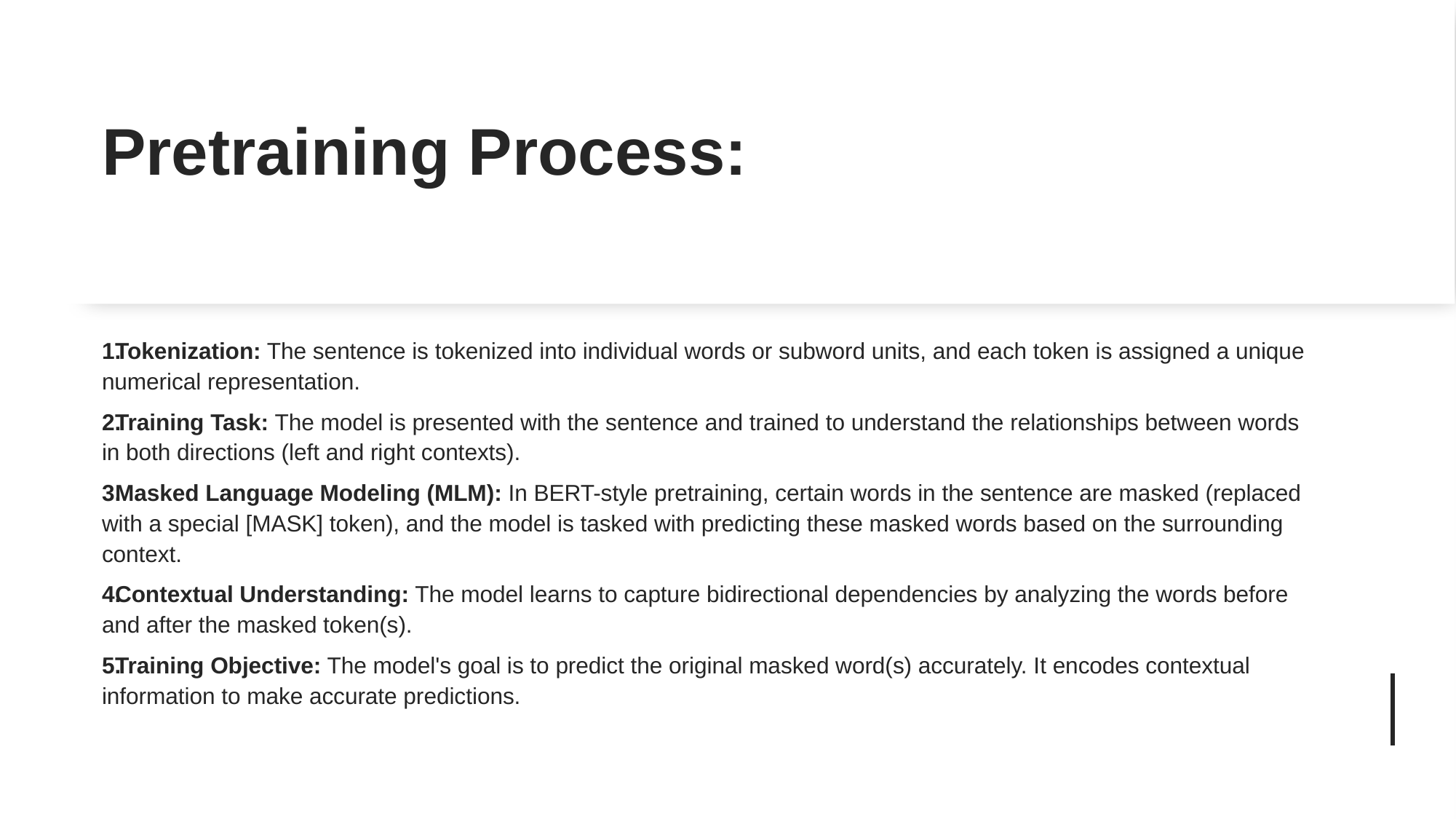

# Pretraining Process:
Tokenization: The sentence is tokenized into individual words or subword units, and each token is assigned a unique numerical representation.
Training Task: The model is presented with the sentence and trained to understand the relationships between words in both directions (left and right contexts).
Masked Language Modeling (MLM): In BERT-style pretraining, certain words in the sentence are masked (replaced with a special [MASK] token), and the model is tasked with predicting these masked words based on the surrounding context.
Contextual Understanding: The model learns to capture bidirectional dependencies by analyzing the words before and after the masked token(s).
Training Objective: The model's goal is to predict the original masked word(s) accurately. It encodes contextual information to make accurate predictions.